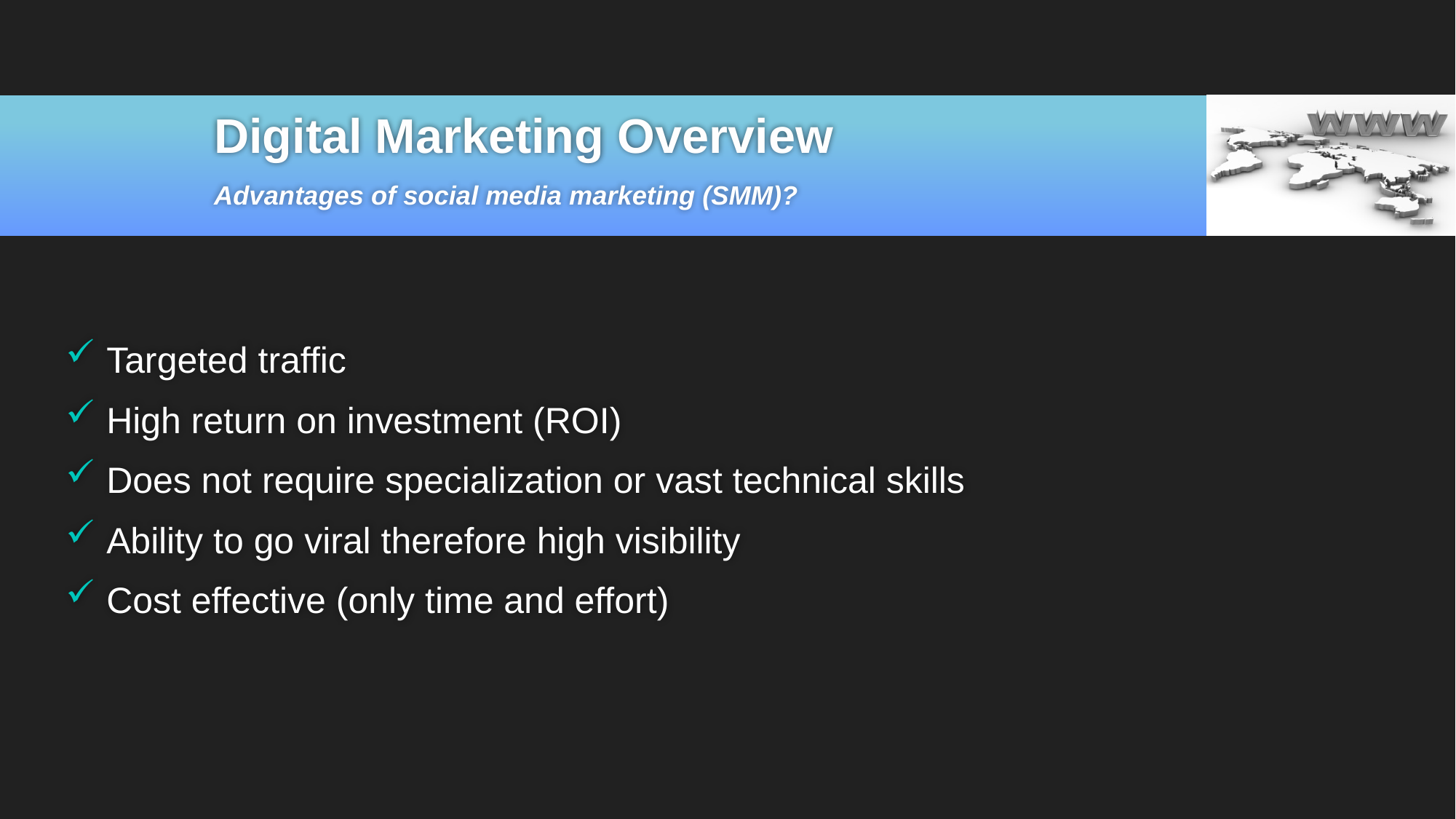

# Digital Marketing Overview
Advantages of social media marketing (SMM)?
Targeted traffic
High return on investment (ROI)
Does not require specialization or vast technical skills
Ability to go viral therefore high visibility
Cost effective (only time and effort)